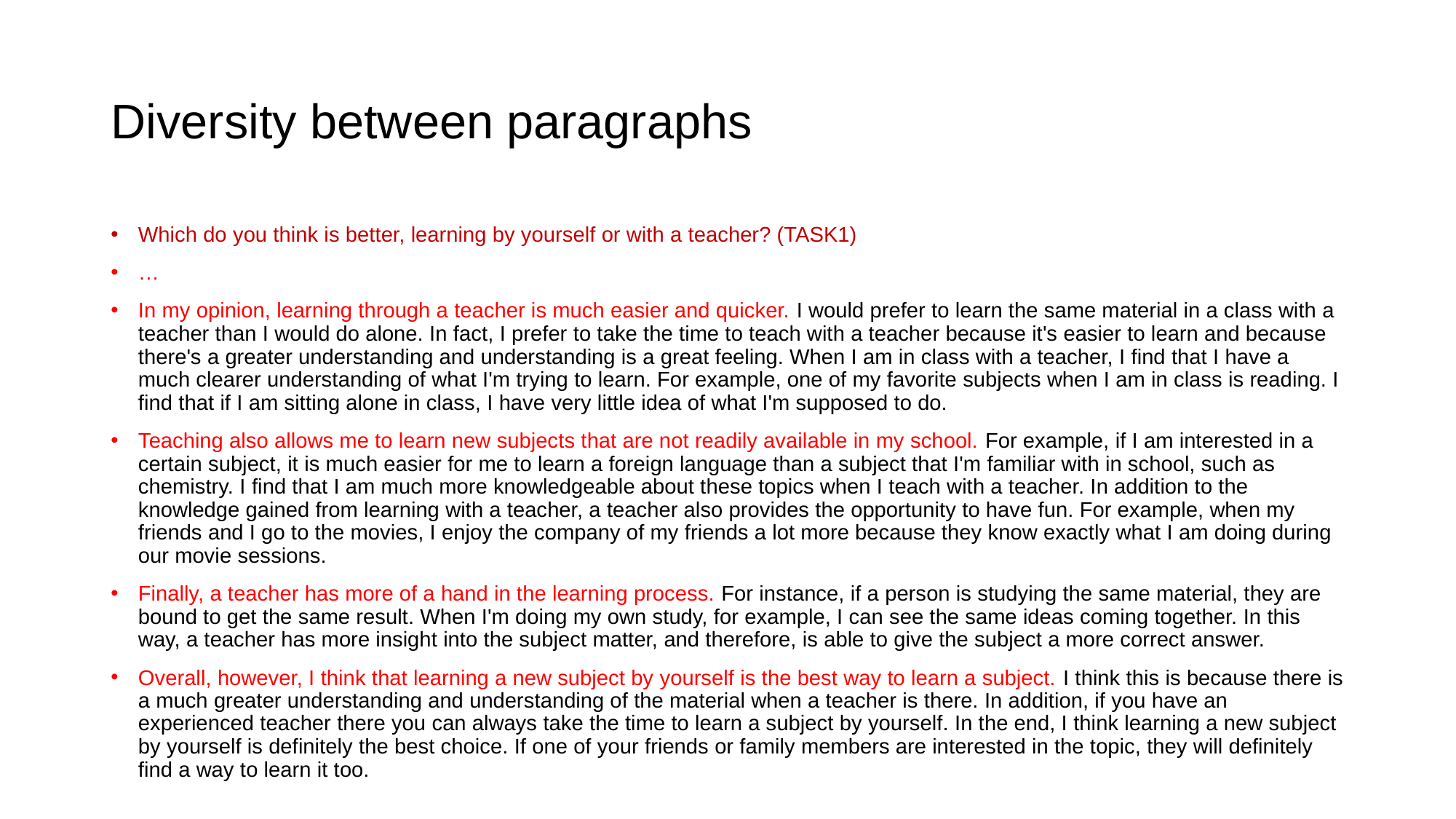

# Diversity between paragraphs
Which do you think is better, learning by yourself or with a teacher? (TASK1)
…
In my opinion, learning through a teacher is much easier and quicker. I would prefer to learn the same material in a class with a teacher than I would do alone. In fact, I prefer to take the time to teach with a teacher because it's easier to learn and because there's a greater understanding and understanding is a great feeling. When I am in class with a teacher, I find that I have a much clearer understanding of what I'm trying to learn. For example, one of my favorite subjects when I am in class is reading. I find that if I am sitting alone in class, I have very little idea of what I'm supposed to do.
Teaching also allows me to learn new subjects that are not readily available in my school. For example, if I am interested in a certain subject, it is much easier for me to learn a foreign language than a subject that I'm familiar with in school, such as chemistry. I find that I am much more knowledgeable about these topics when I teach with a teacher. In addition to the knowledge gained from learning with a teacher, a teacher also provides the opportunity to have fun. For example, when my friends and I go to the movies, I enjoy the company of my friends a lot more because they know exactly what I am doing during our movie sessions.
Finally, a teacher has more of a hand in the learning process. For instance, if a person is studying the same material, they are bound to get the same result. When I'm doing my own study, for example, I can see the same ideas coming together. In this way, a teacher has more insight into the subject matter, and therefore, is able to give the subject a more correct answer.
Overall, however, I think that learning a new subject by yourself is the best way to learn a subject. I think this is because there is a much greater understanding and understanding of the material when a teacher is there. In addition, if you have an experienced teacher there you can always take the time to learn a subject by yourself. In the end, I think learning a new subject by yourself is definitely the best choice. If one of your friends or family members are interested in the topic, they will definitely find a way to learn it too.